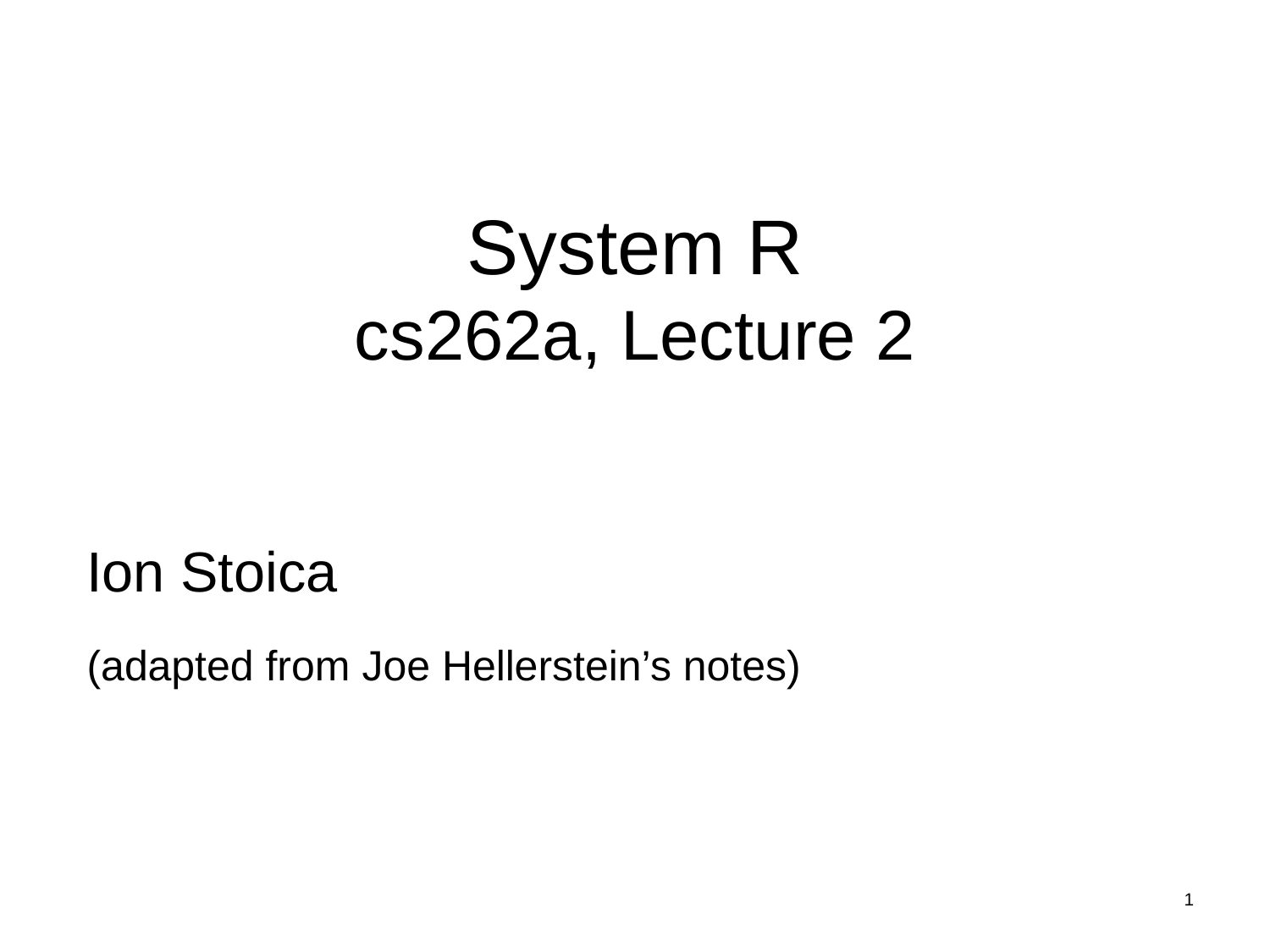

# System R cs262a, Lecture 2
Ion Stoica
(adapted from Joe Hellerstein’s notes)

1